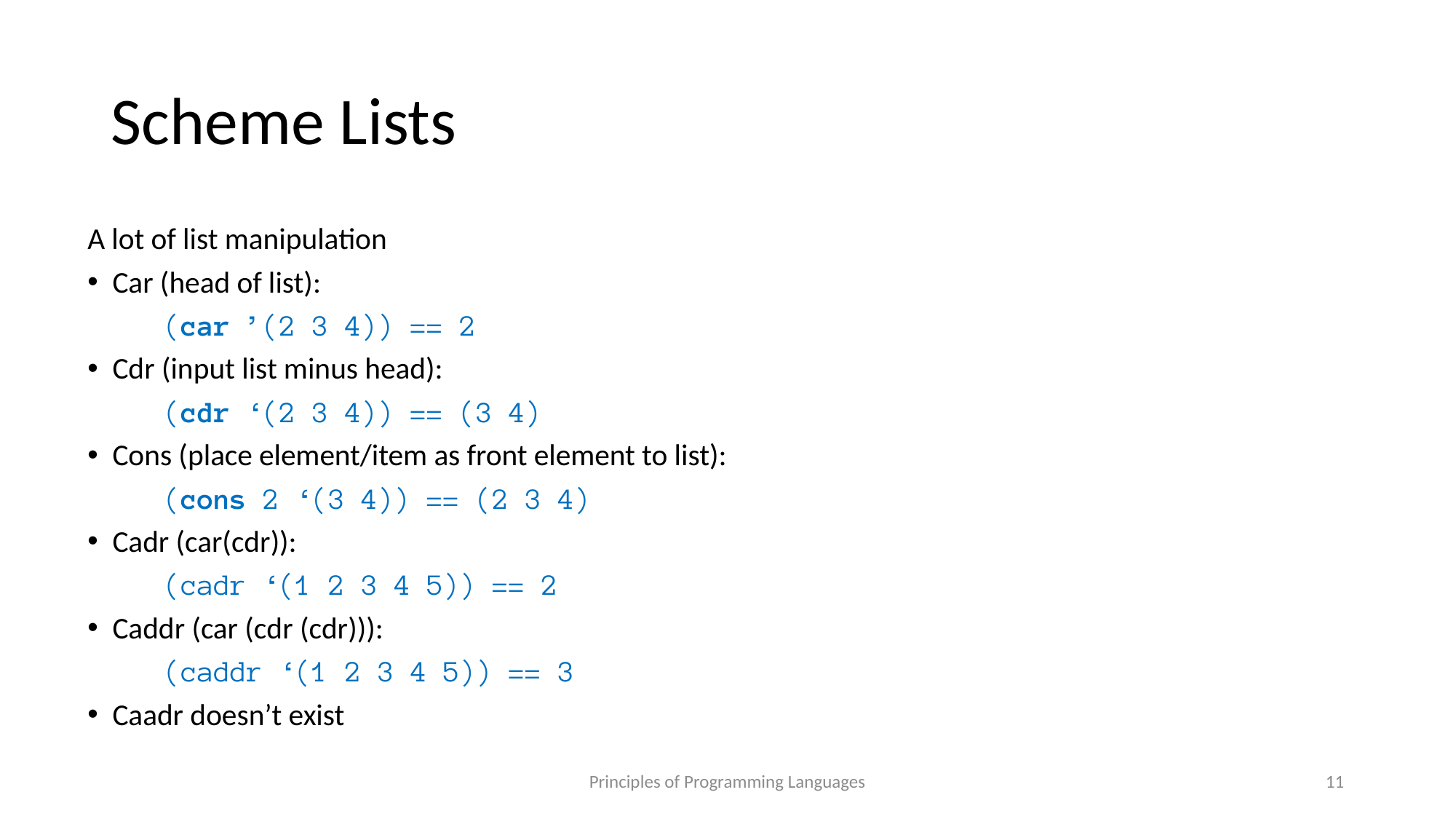

# Scheme Lists
A lot of list manipulation
Car (head of list):
	(car ’(2 3 4)) == 2
Cdr (input list minus head):
	(cdr ‘(2 3 4)) == (3 4)
Cons (place element/item as front element to list):
	(cons 2 ‘(3 4)) == (2 3 4)
Cadr (car(cdr)):
	(cadr ‘(1 2 3 4 5)) == 2
Caddr (car (cdr (cdr))):
	(caddr ‘(1 2 3 4 5)) == 3
Caadr doesn’t exist
Principles of Programming Languages
11